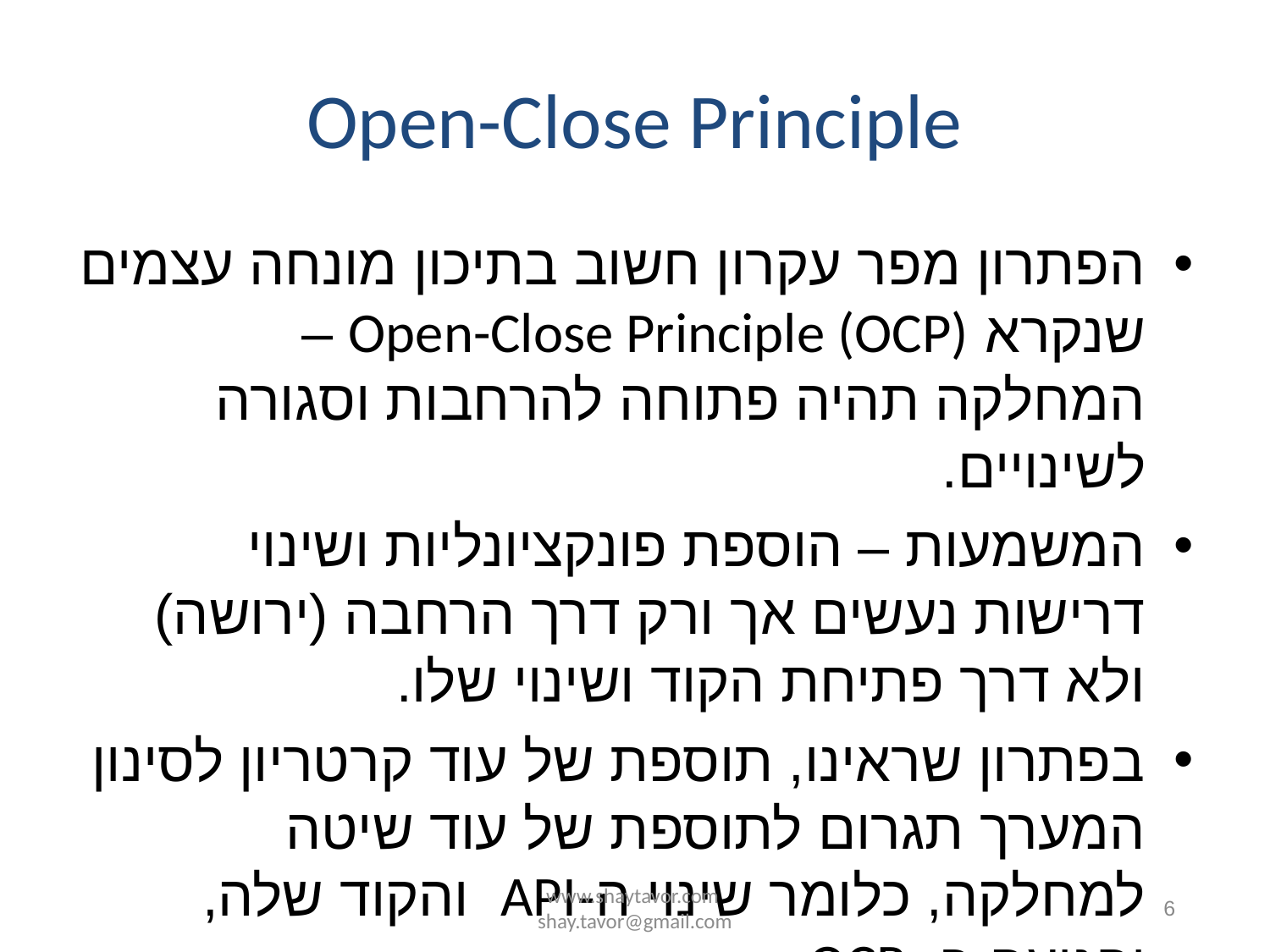

# Open-Close Principle
הפתרון מפר עקרון חשוב בתיכון מונחה עצמים שנקרא Open-Close Principle (OCP) – המחלקה תהיה פתוחה להרחבות וסגורה לשינויים.
המשמעות – הוספת פונקציונליות ושינוי דרישות נעשים אך ורק דרך הרחבה (ירושה) ולא דרך פתיחת הקוד ושינוי שלו.
בפתרון שראינו, תוספת של עוד קרטריון לסינון המערך תגרום לתוספת של עוד שיטה למחלקה, כלומר שינוי ה-API  והקוד שלה, ופגיעה ב- OCP.
www.shaytavor.com  shay.tavor@gmail.com
6